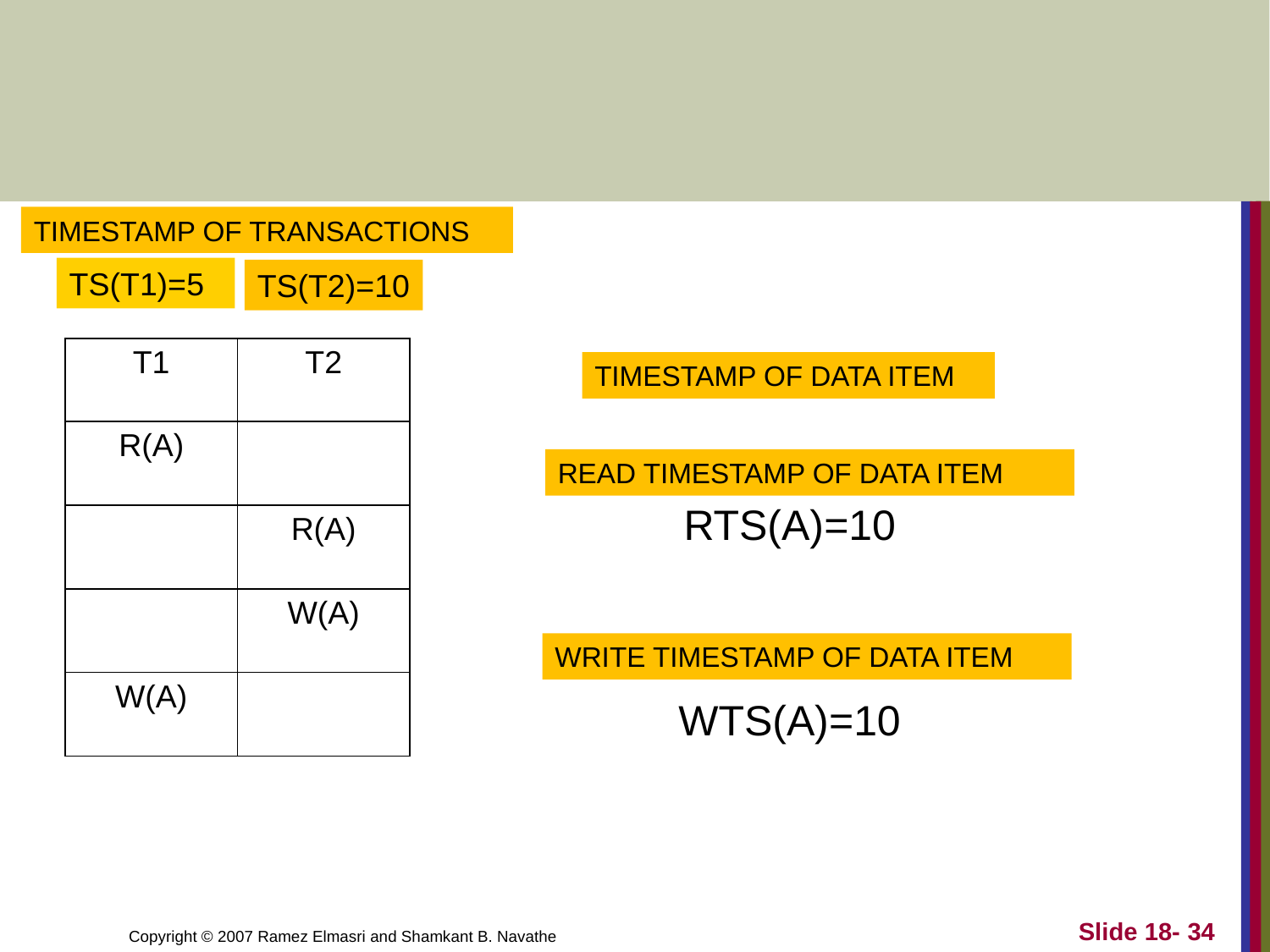

TIMESTAMP OF TRANSACTIONS
TS(T1)=5
TS(T2)=10
| T1 | T2 |
| --- | --- |
| R(A) |  |
|  | R(A) |
|  | W(A) |
| W(A) |  |
TIMESTAMP OF DATA ITEM
READ TIMESTAMP OF DATA ITEM
RTS(A)=10
WRITE TIMESTAMP OF DATA ITEM
WTS(A)=10
Slide 18- 34